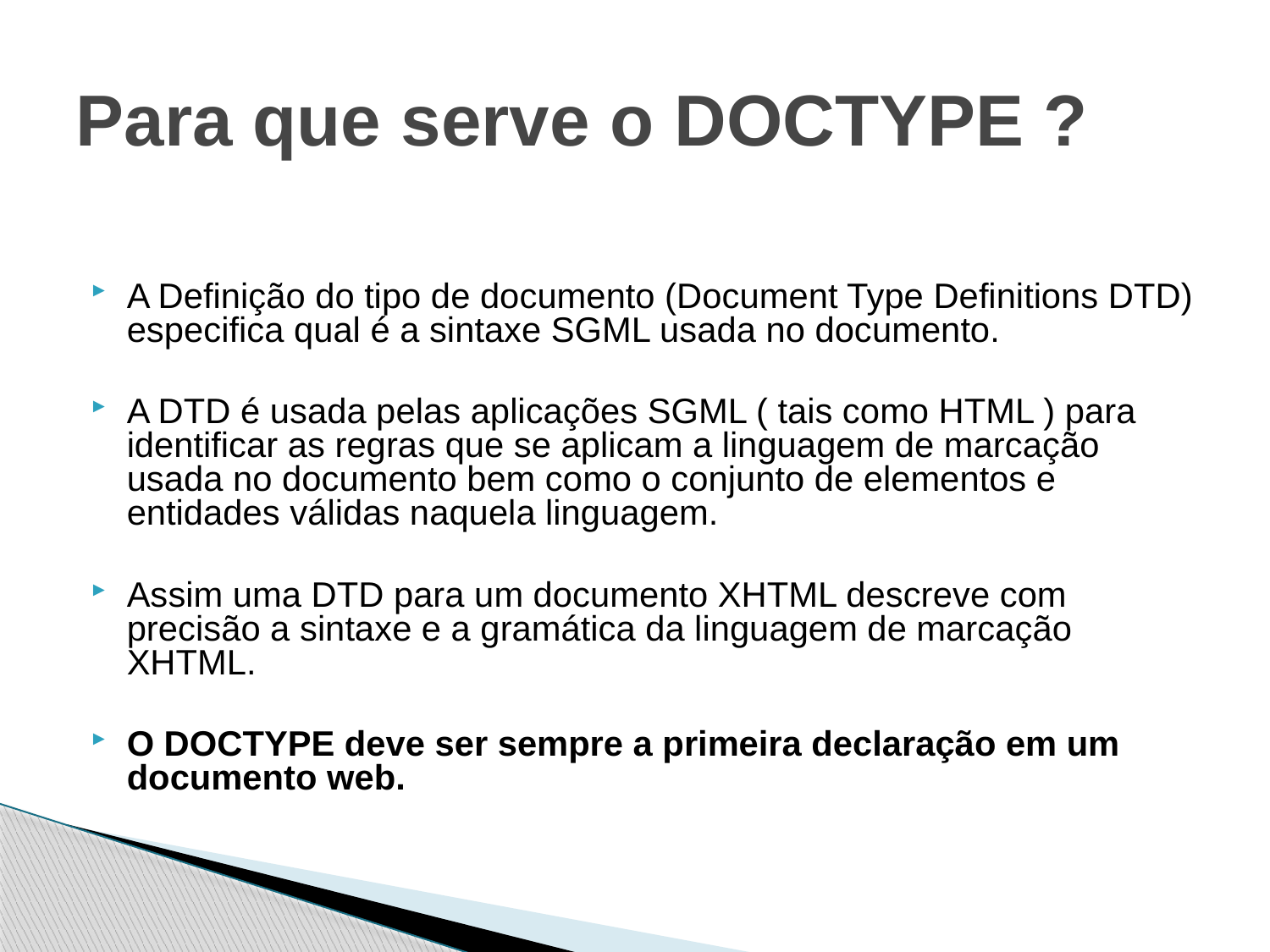

# Para que serve o DOCTYPE ?
A Definição do tipo de documento (Document Type Definitions DTD) especifica qual é a sintaxe SGML usada no documento.

A DTD é usada pelas aplicações SGML ( tais como HTML ) para identificar as regras que se aplicam a linguagem de marcação usada no documento bem como o conjunto de elementos e entidades válidas naquela linguagem.

Assim uma DTD para um documento XHTML descreve com precisão a sintaxe e a gramática da linguagem de marcação XHTML.

O DOCTYPE deve ser sempre a primeira declaração em um documento web.